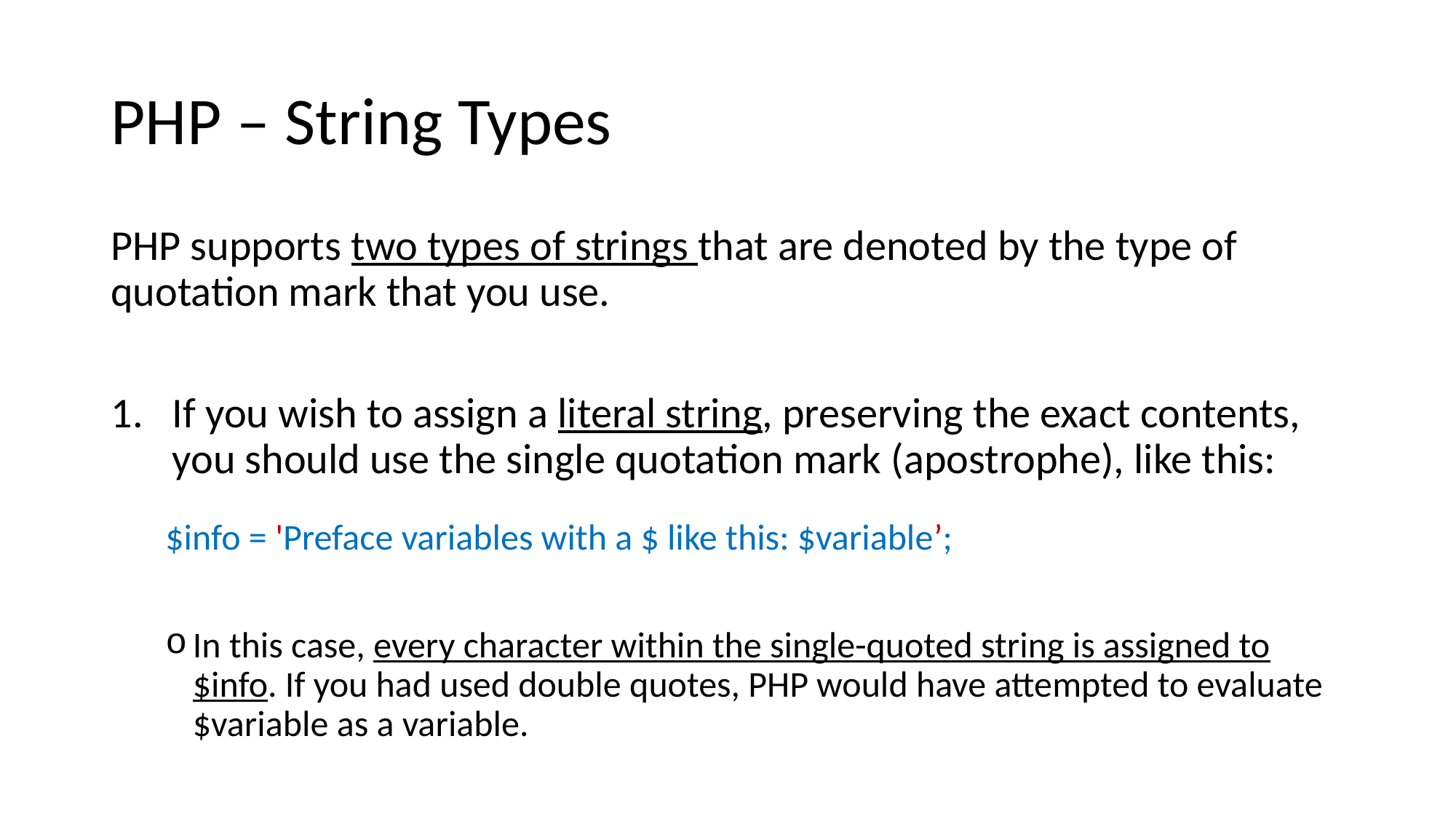

# PHP – String Types
PHP supports two types of strings that are denoted by the type of quotation mark that you use.

If you wish to assign a literal string, preserving the exact contents, you should use the single quotation mark (apostrophe), like this:

$info = 'Preface variables with a $ like this: $variable’;

In this case, every character within the single-quoted string is assigned to $info. If you had used double quotes, PHP would have attempted to evaluate $variable as a variable.